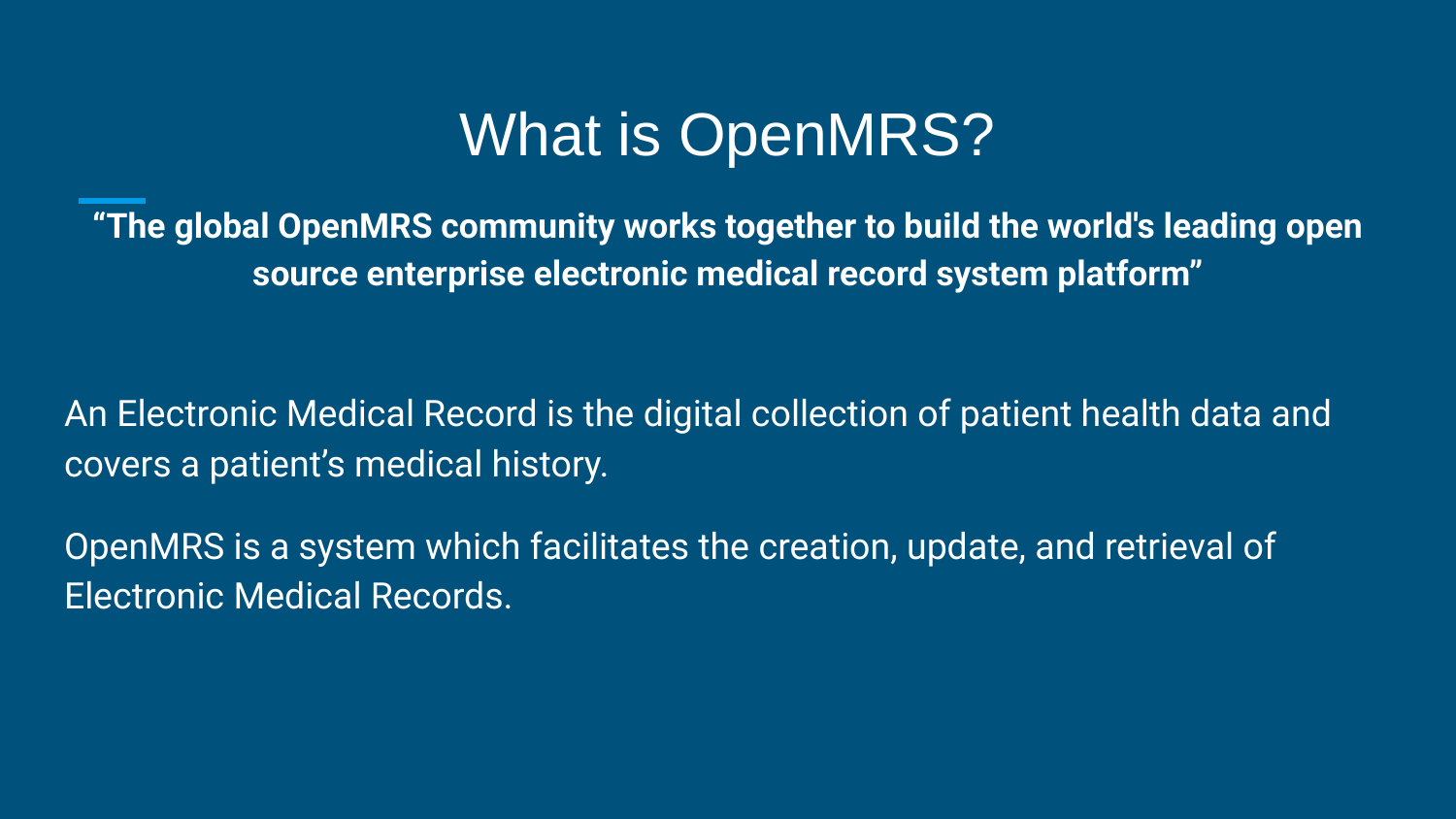

# What is OpenMRS?
“The global OpenMRS community works together to build the world's leading open source enterprise electronic medical record system platform”

An Electronic Medical Record is the digital collection of patient health data and covers a patient’s medical history.
OpenMRS is a system which facilitates the creation, update, and retrieval of Electronic Medical Records.